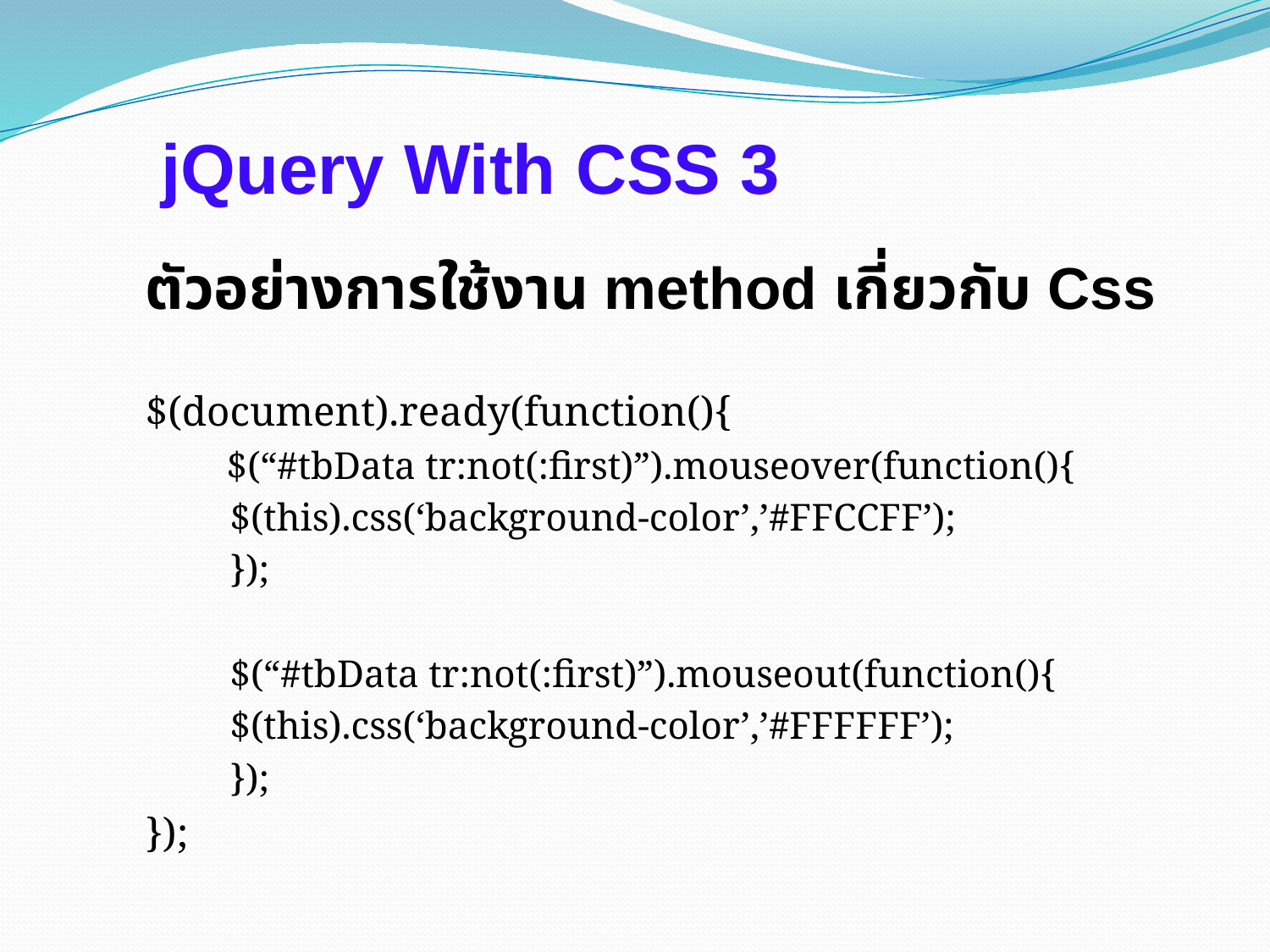

# jQuery With CSS 3
ตัวอย่างการใช้งาน method เกี่ยวกับ Css

$(document).ready(function(){
   $(“#tbData tr:not(:first)”).mouseover(function(){
		$(this).css(‘background-color’,’#FFCCFF’);
	});

	$(“#tbData tr:not(:first)”).mouseout(function(){
		$(this).css(‘background-color’,’#FFFFFF’);
	});
});